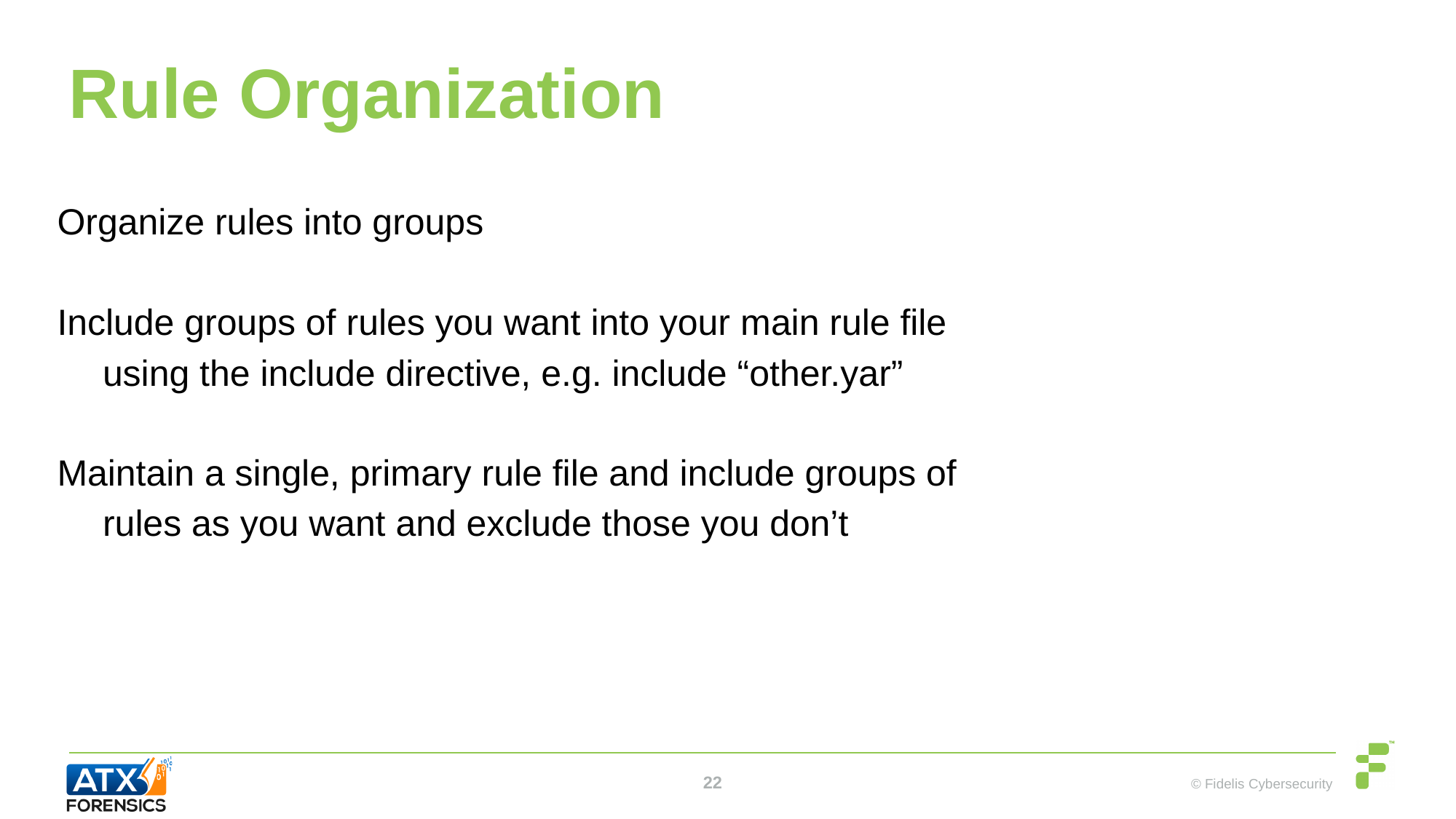

# Rule Organization

Organize rules into groups

Include groups of rules you want into your main rule file using the include directive, e.g. include “other.yar”

Maintain a single, primary rule file and include groups of  rules as you want and exclude those you don’t
22